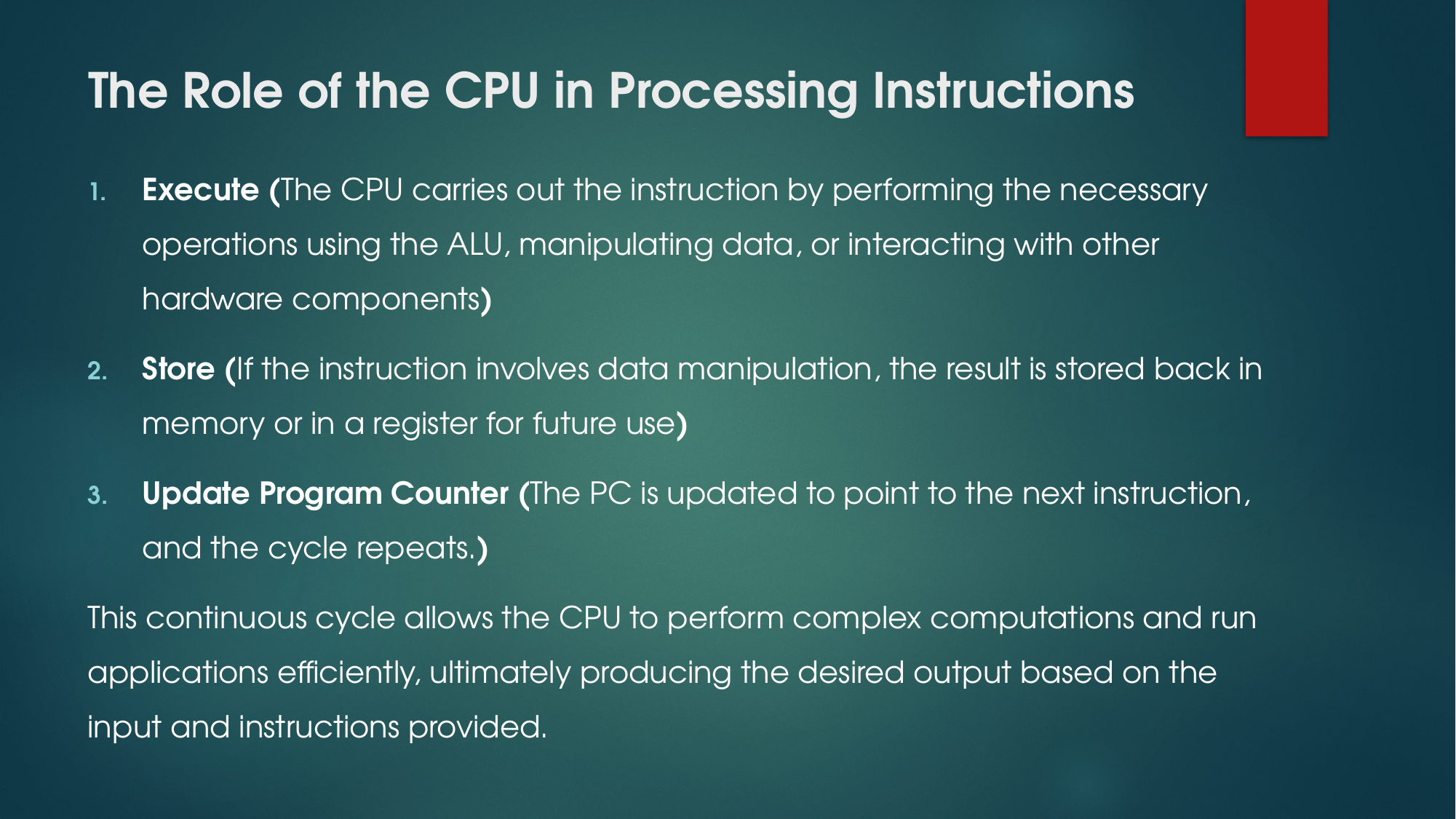

# The Role of the CPU in Processing Instructions
Execute (The CPU carries out the instruction by performing the necessary operations using the ALU, manipulating data, or interacting with other hardware components)
Store (If the instruction involves data manipulation, the result is stored back in memory or in a register for future use)
Update Program Counter (The PC is updated to point to the next instruction, and the cycle repeats.)
This continuous cycle allows the CPU to perform complex computations and run applications efficiently, ultimately producing the desired output based on the input and instructions provided.